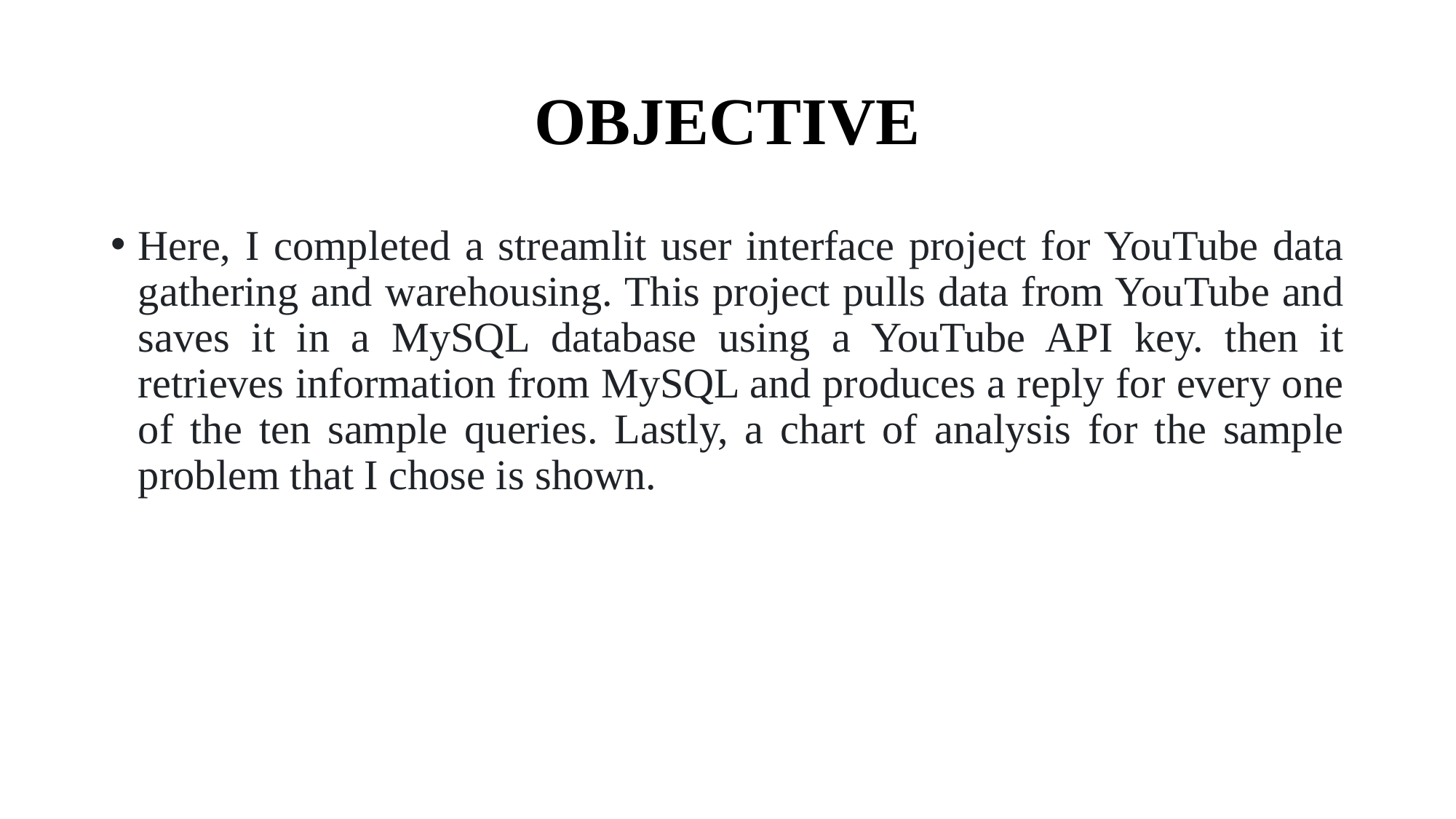

# OBJECTIVE
Here, I completed a streamlit user interface project for YouTube data gathering and warehousing. This project pulls data from YouTube and saves it in a MySQL database using a YouTube API key. then it retrieves information from MySQL and produces a reply for every one of the ten sample queries. Lastly, a chart of analysis for the sample problem that I chose is shown.